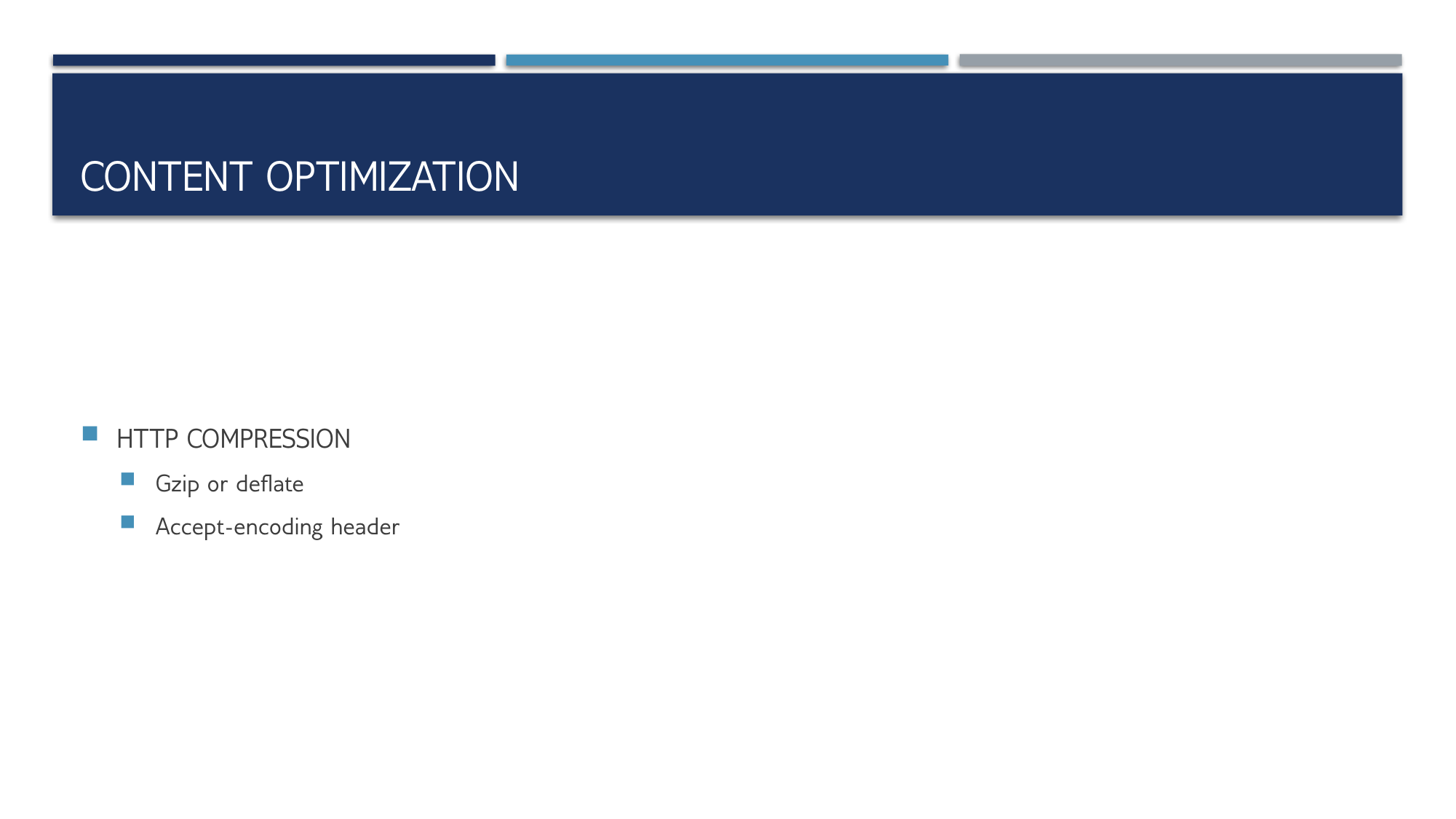

# CONTENT OPTIMIZATION
HTTP COMPRESSION
Gzip or deflate
Accept-encoding header